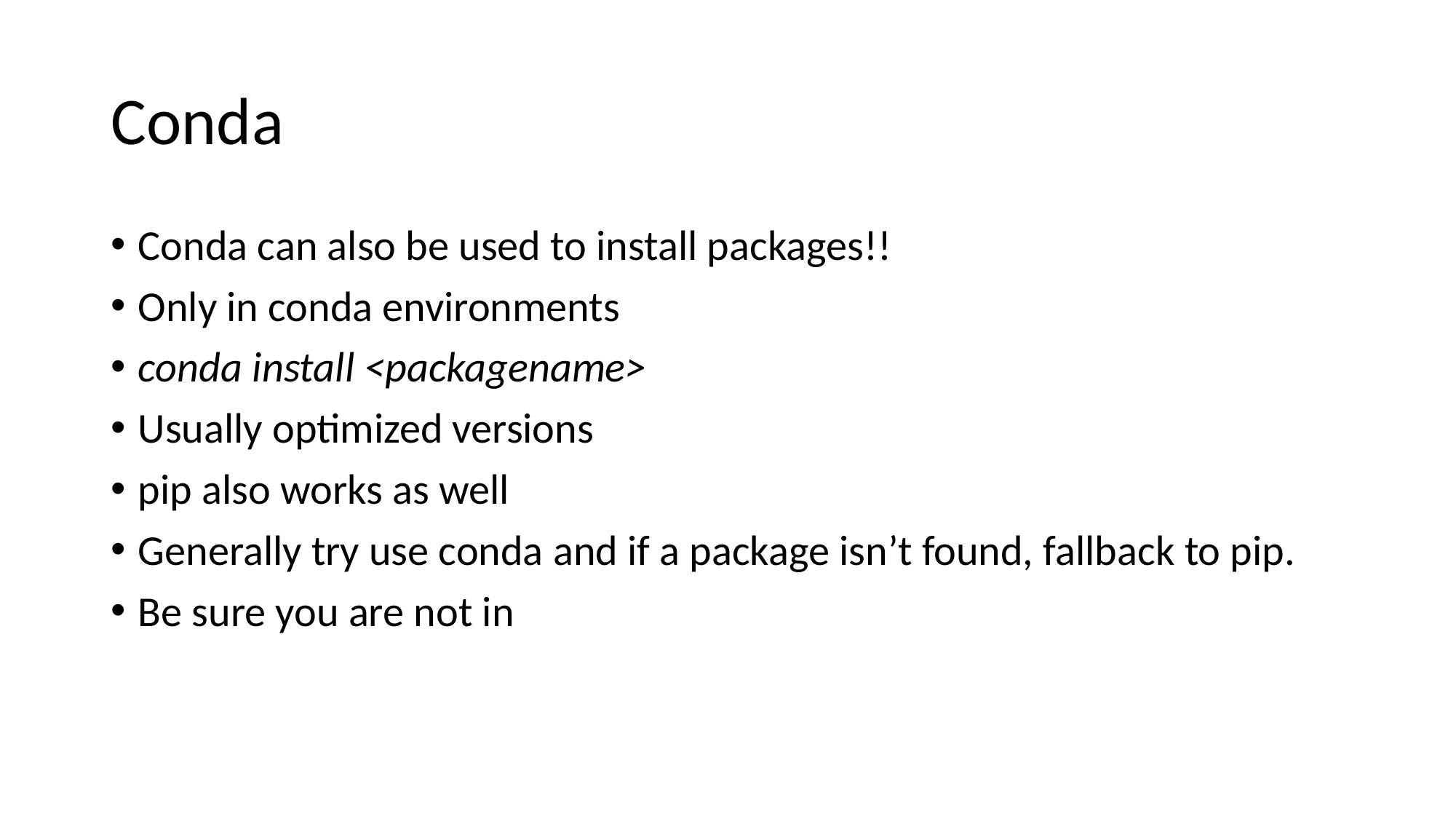

# Conda
Conda can also be used to install packages!!
Only in conda environments
conda install <packagename>
Usually optimized versions
pip also works as well
Generally try use conda and if a package isn’t found, fallback to pip.
Be sure you are not in